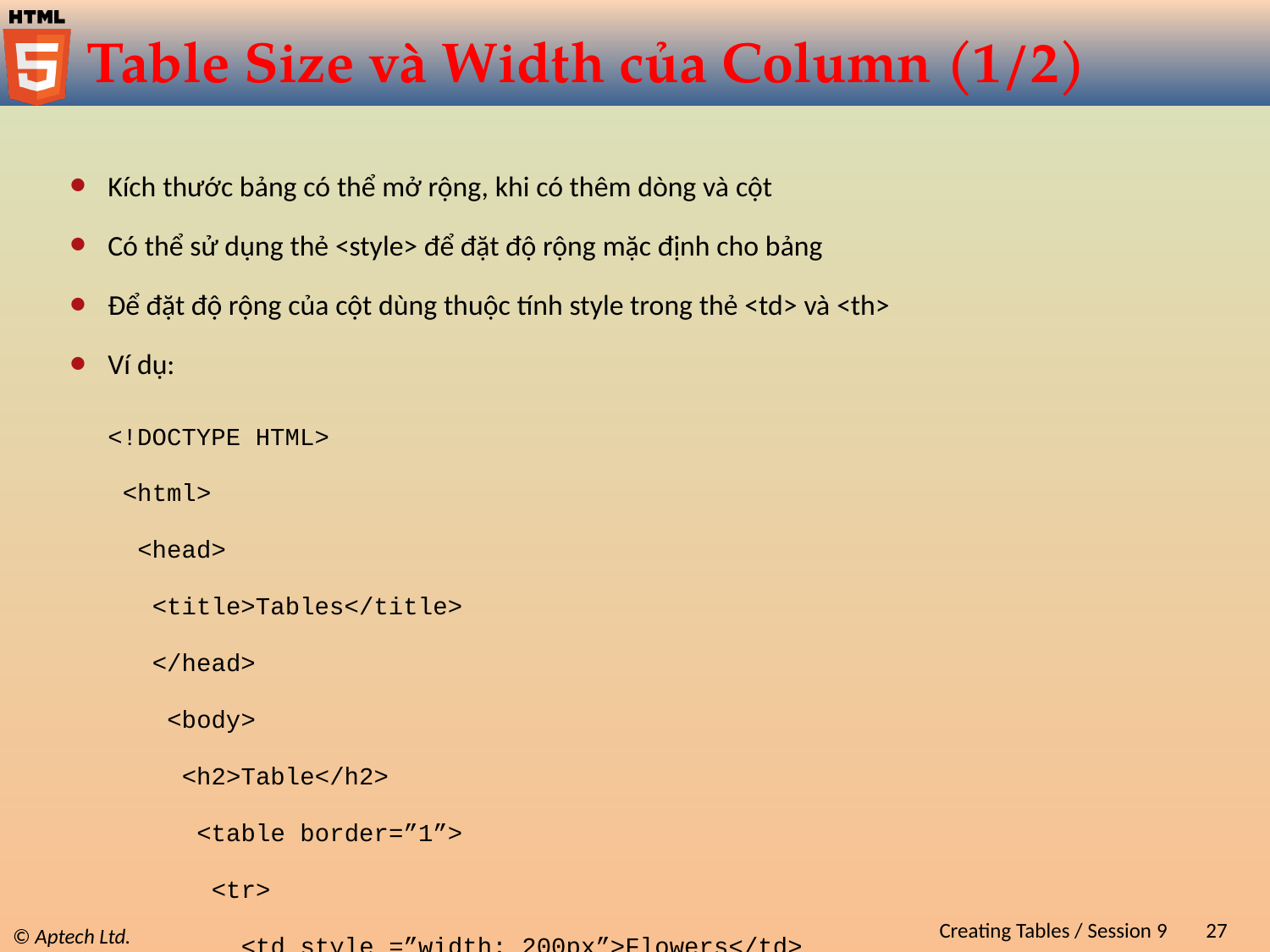

# Table Size và Width của Column (1/2)
Kích thước bảng có thể mở rộng, khi có thêm dòng và cột
Có thể sử dụng thẻ <style> để đặt độ rộng mặc định cho bảng
Để đặt độ rộng của cột dùng thuộc tính style trong thẻ <td> và <th>
Ví dụ:
<!DOCTYPE HTML>
 <html>
  <head>
   <title>Tables</title>
   </head>
    <body>
     <h2>Table</h2>
      <table border=”1”>
       <tr>
         <td style =”width: 200px”>Flowers</td>
	  <td style =”width: 80px”>Fruits</td>
       </tr>
Creating Tables / Session 9
27